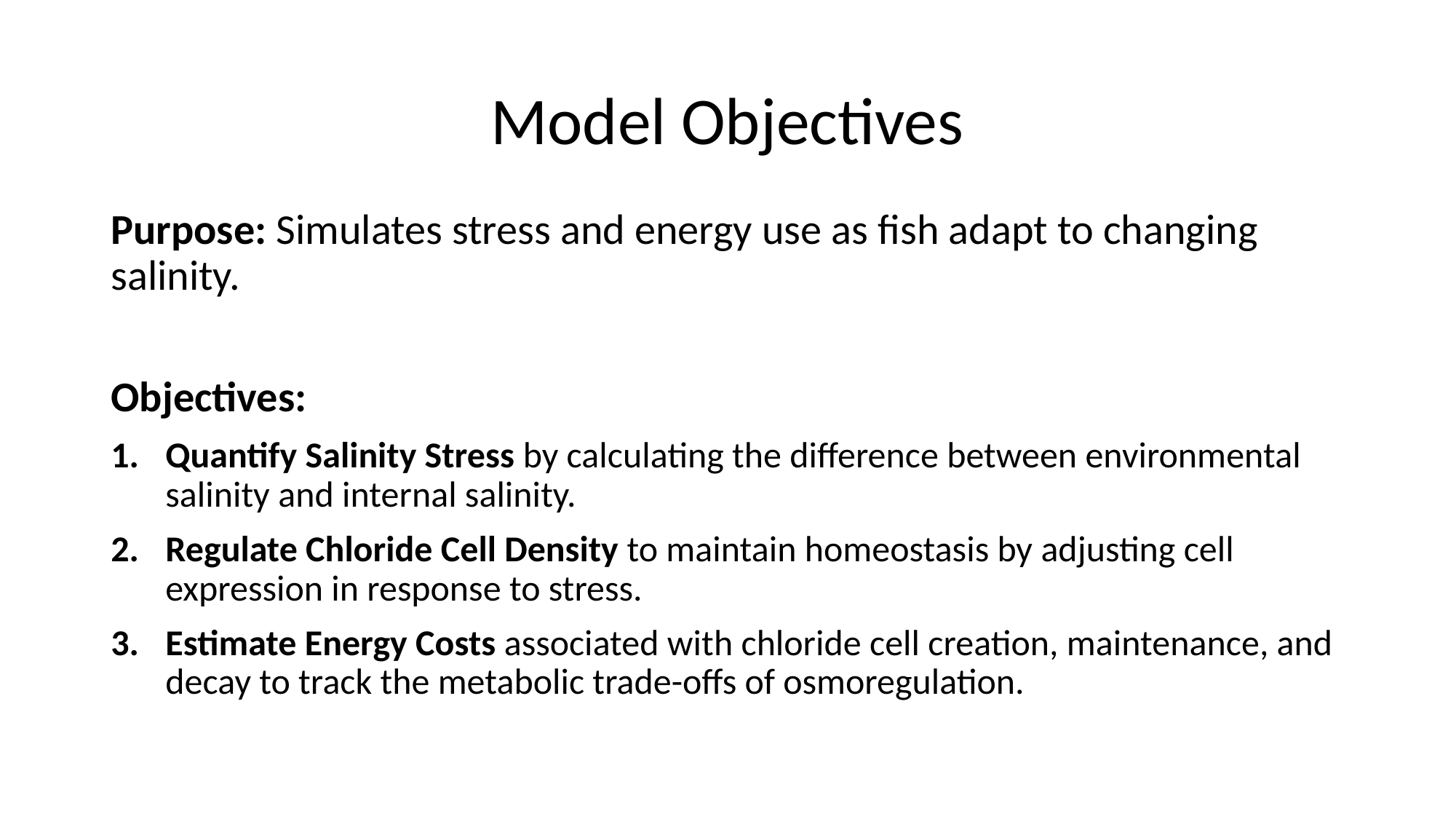

# Model Objectives
Purpose: Simulates stress and energy use as fish adapt to changing salinity.

Objectives:
Quantify Salinity Stress by calculating the difference between environmental salinity and internal salinity.
Regulate Chloride Cell Density to maintain homeostasis by adjusting cell expression in response to stress.
Estimate Energy Costs associated with chloride cell creation, maintenance, and decay to track the metabolic trade-offs of osmoregulation.